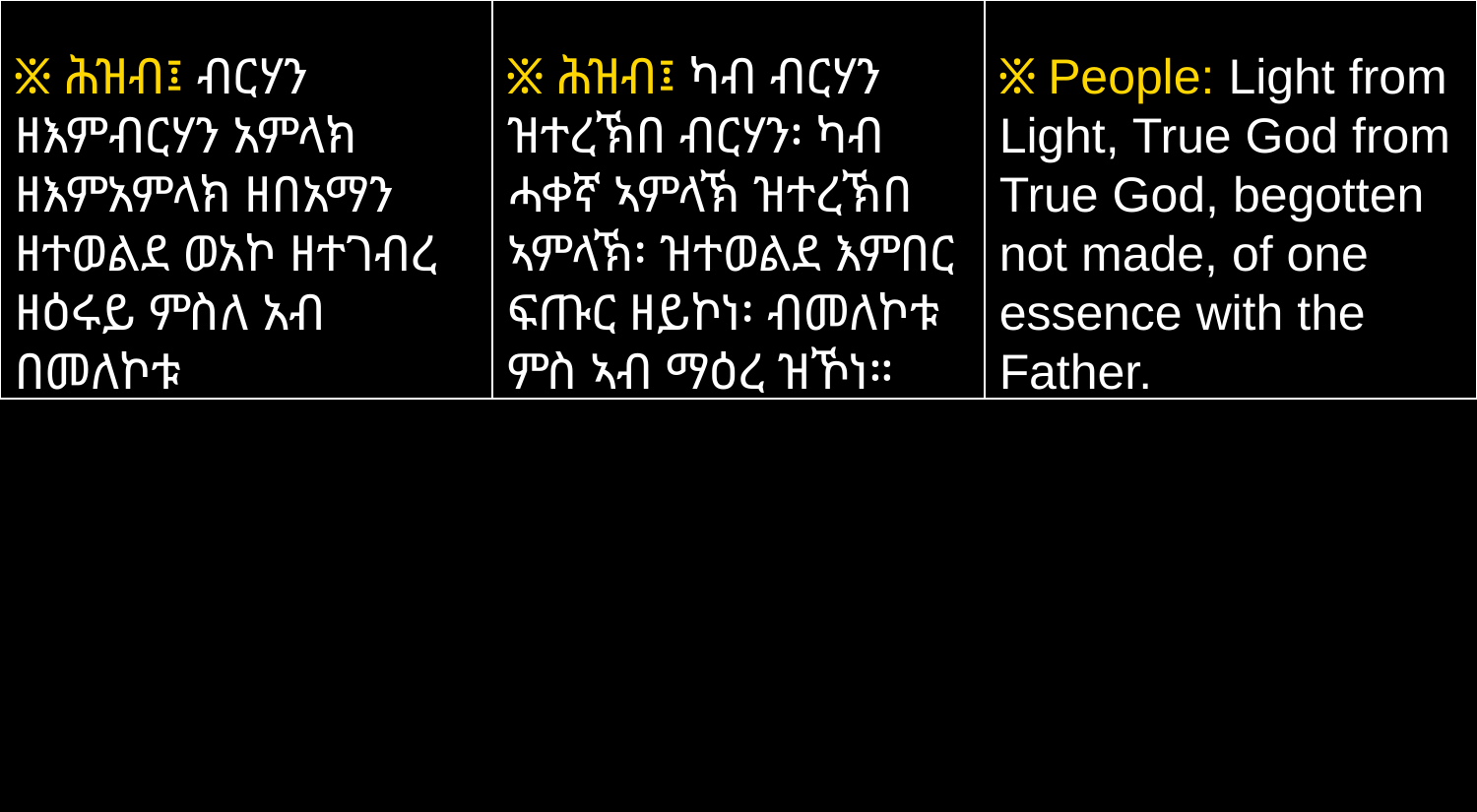

፠ ሕዝብ፤ ብርሃን ዘእምብርሃን አምላክ ዘእምአምላክ ዘበአማን ዘተወልደ ወአኮ ዘተገብረ ዘዕሩይ ምስለ አብ በመለኮቱ

፠ ሕዝብ፤ ካብ ብርሃን ዝተረኽበ ብርሃን፡ ካብ ሓቀኛ ኣምላኽ ዝተረኽበ ኣምላኽ፡ ዝተወልደ እምበር ፍጡር ዘይኮነ፡ ብመለኮቱ ምስ ኣብ ማዕረ ዝኾነ።

፠ People: Light from Light, True God from True God, begotten not made, of one essence with the Father.